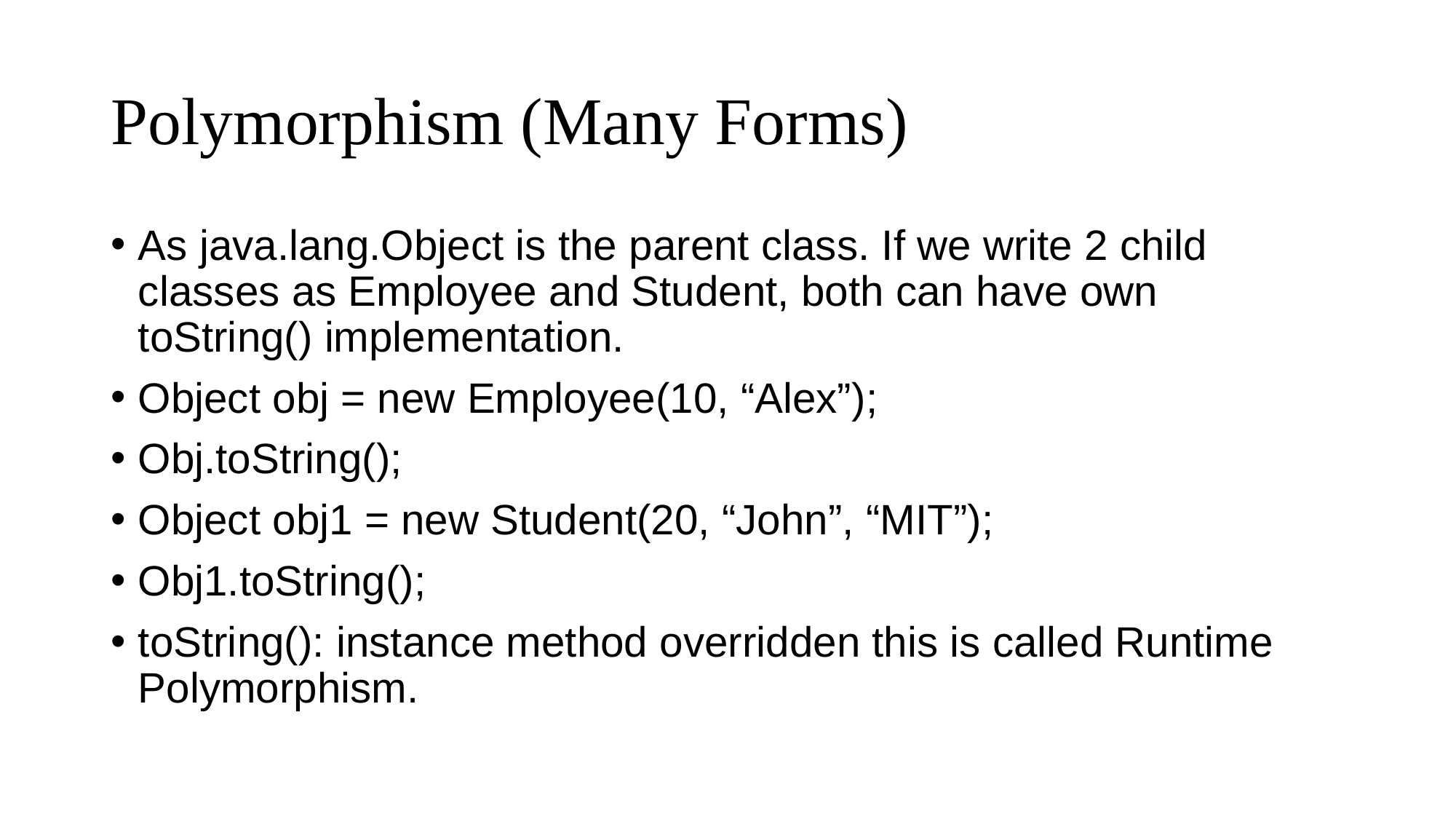

# Polymorphism (Many Forms)
As java.lang.Object is the parent class. If we write 2 child classes as Employee and Student, both can have own toString() implementation.
Object obj = new Employee(10, “Alex”);
Obj.toString();
Object obj1 = new Student(20, “John”, “MIT”);
Obj1.toString();
toString(): instance method overridden this is called Runtime Polymorphism.